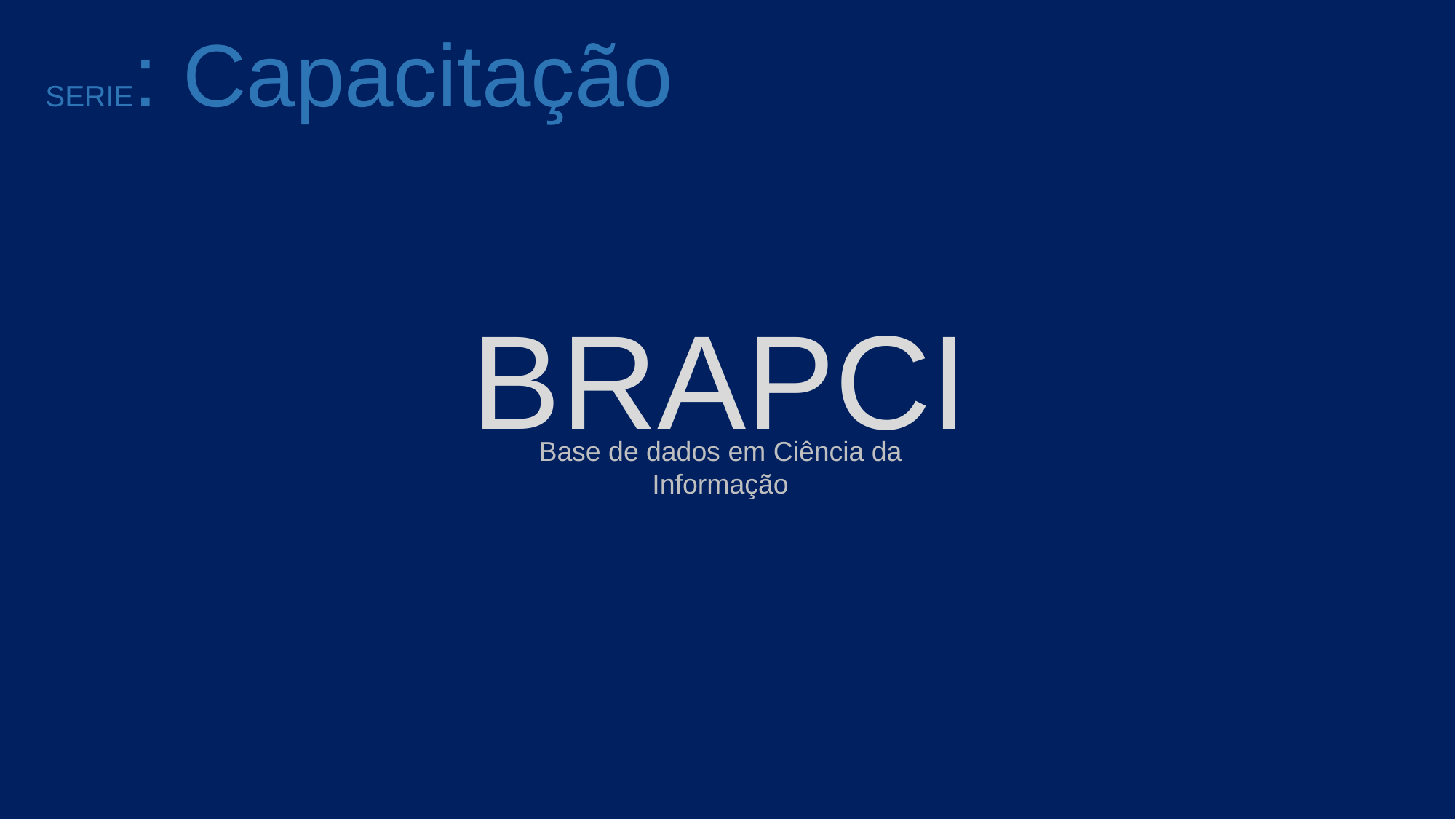

SERIE: Capacitação
# BRAPCI
Base de dados em Ciência da Informação